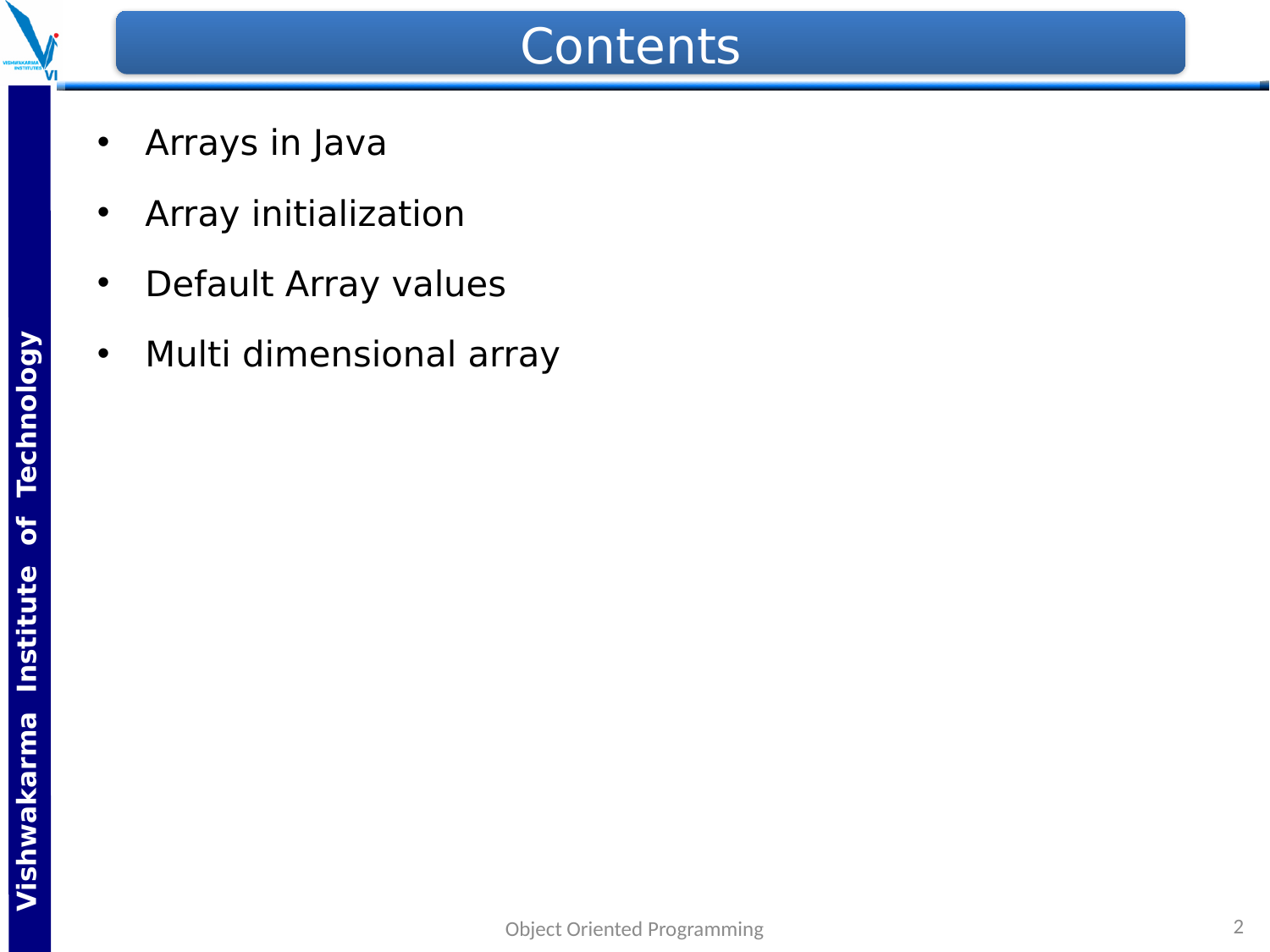

# Contents
Arrays in Java
Array initialization
Default Array values
Multi dimensional array
2
Object Oriented Programming